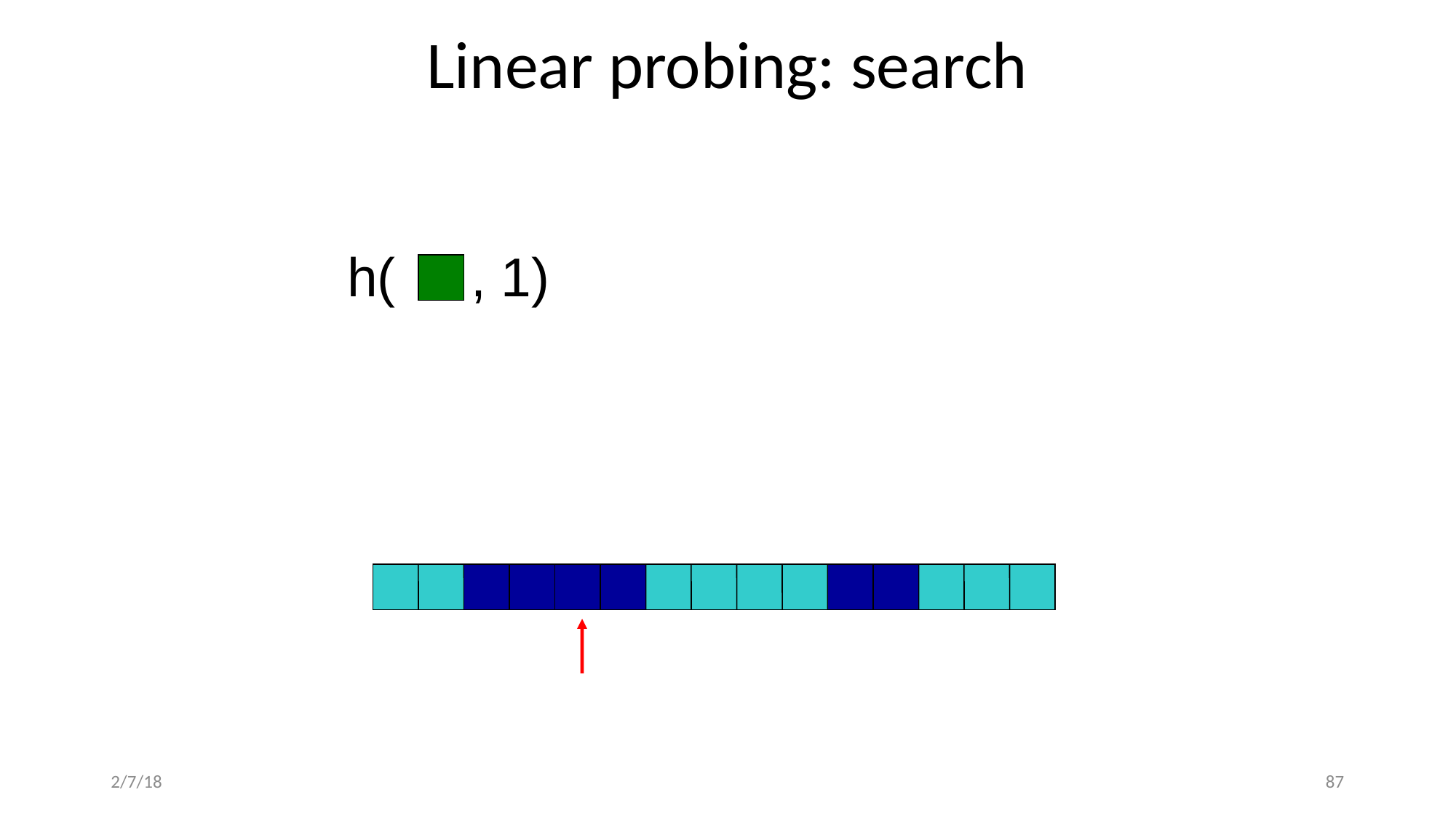

# Linear probing: search
h(     , 1)

2/7/18

87